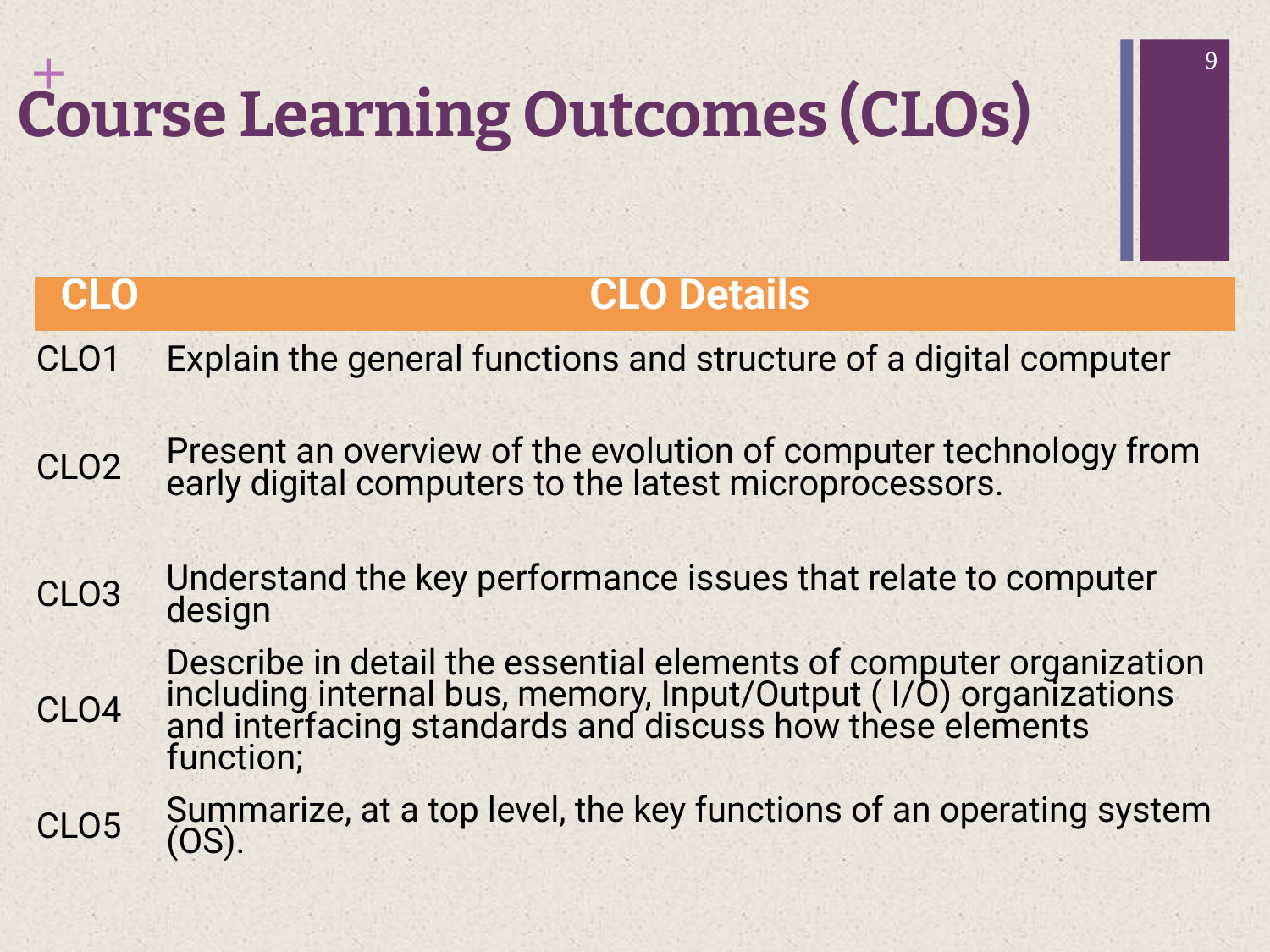

9
# Course Learning Outcomes (CLOs)
| CLO | CLO Details |
| --- | --- |
| CLO1 | Explain the general functions and structure of a digital computer |
| CLO2 | Present an overview of the evolution of computer technology from early digital computers to the latest microprocessors. |
| CLO3 | Understand the key performance issues that relate to computer design |
| CLO4 | Describe in detail the essential elements of computer organization including internal bus, memory, Input/Output ( I/O) organizations and interfacing standards and discuss how these elements function; |
| CLO5 | Summarize, at a top level, the key functions of an operating system (OS). |